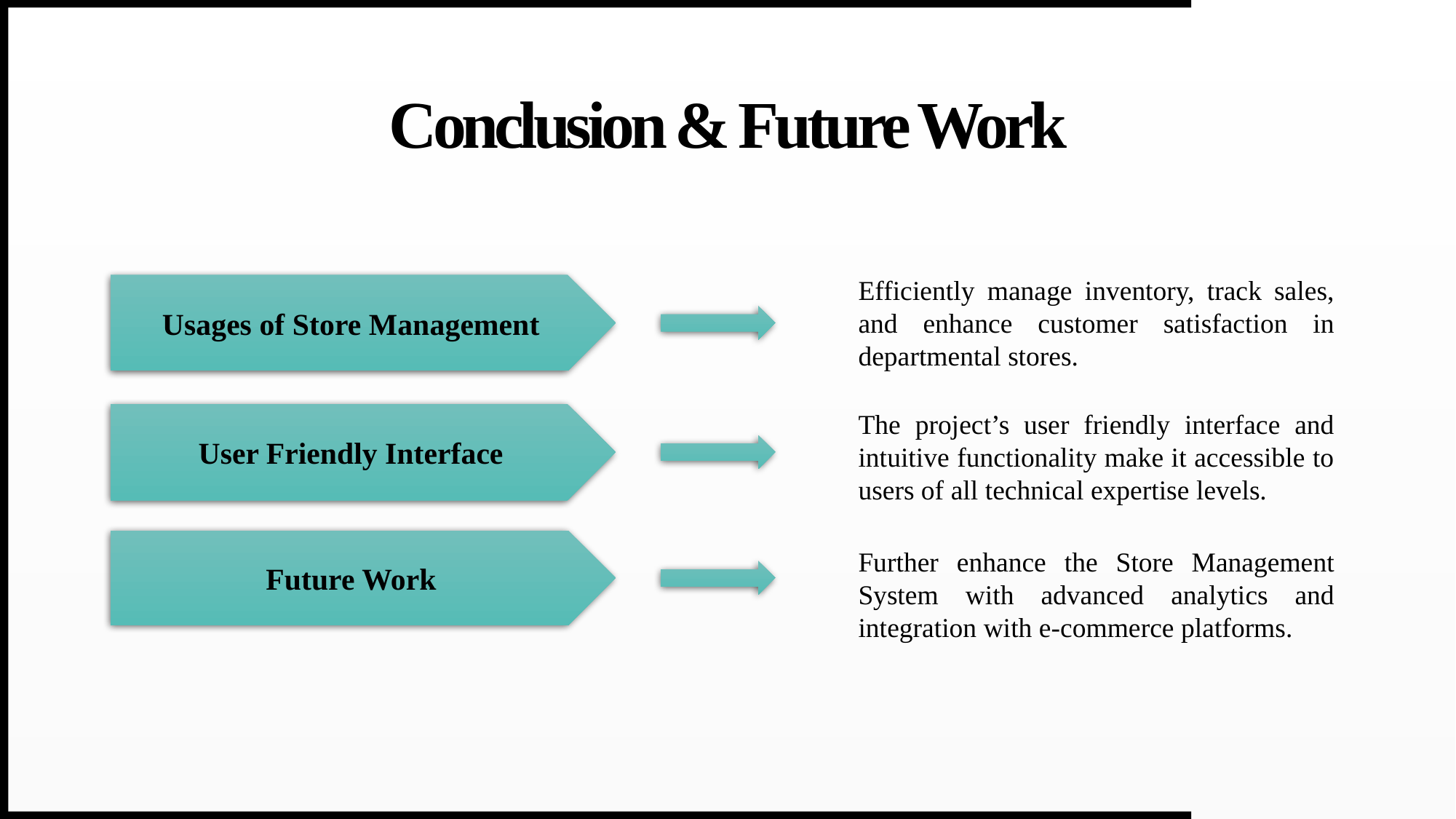

# Conclusion & Future Work
Efficiently manage inventory, track sales, and enhance customer satisfaction in departmental stores.
Usages of Store Management

The project’s user friendly interface and intuitive functionality make it accessible to users of all technical expertise levels.
User Friendly Interface

Future Work
Further enhance the Store Management System with advanced analytics and integration with e-commerce platforms.